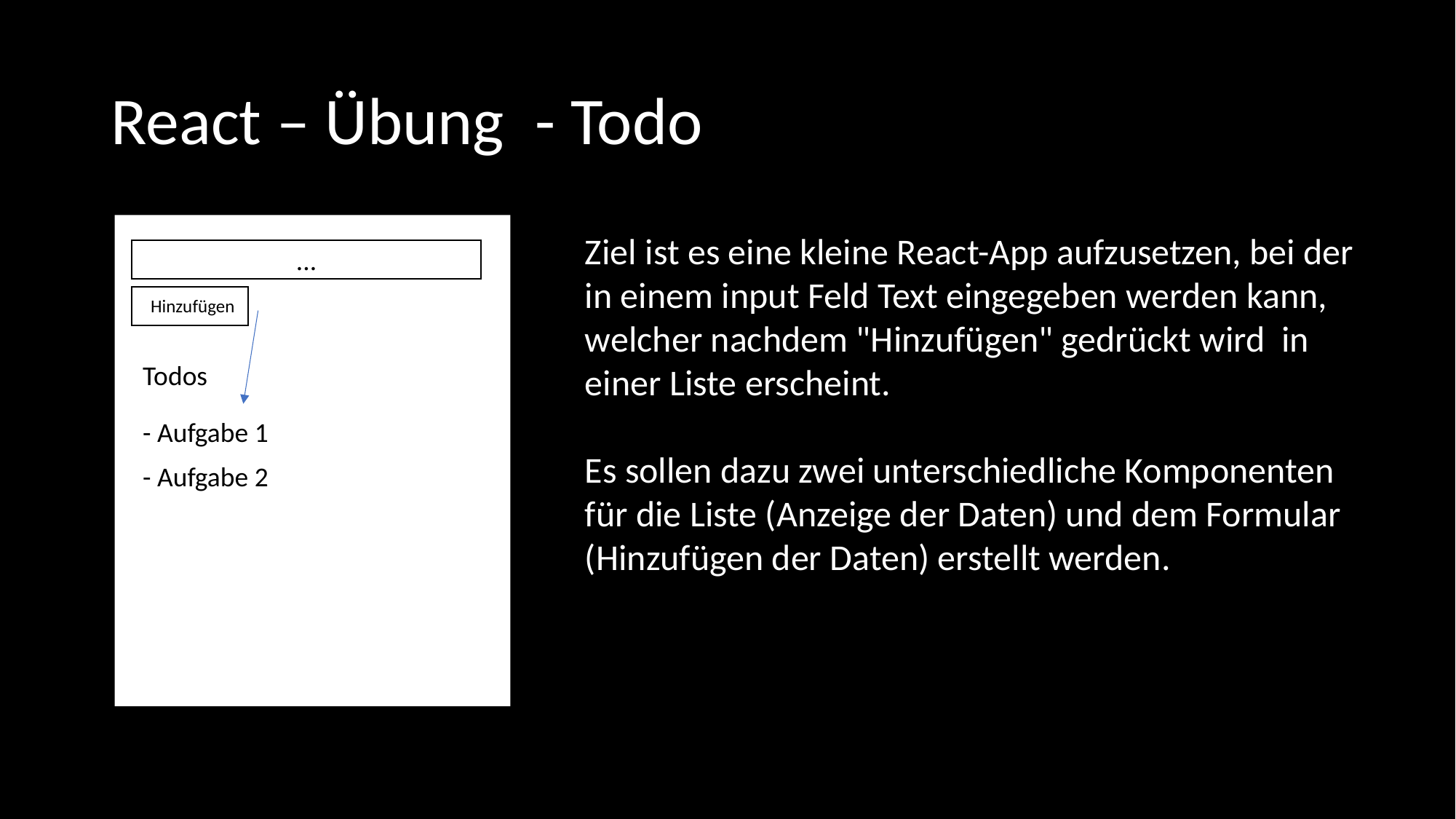

# React – Übung  - Todo

Ziel ist es eine kleine React-App aufzusetzen, bei der in einem input Feld Text eingegeben werden kann, welcher nachdem "Hinzufügen" gedrückt wird  in einer Liste erscheint.

Es sollen dazu zwei unterschiedliche Komponenten für die Liste (Anzeige der Daten) und dem Formular (Hinzufügen der Daten) erstellt werden.
...

Hinzufügen
Todos
- Aufgabe 1
- Aufgabe 2